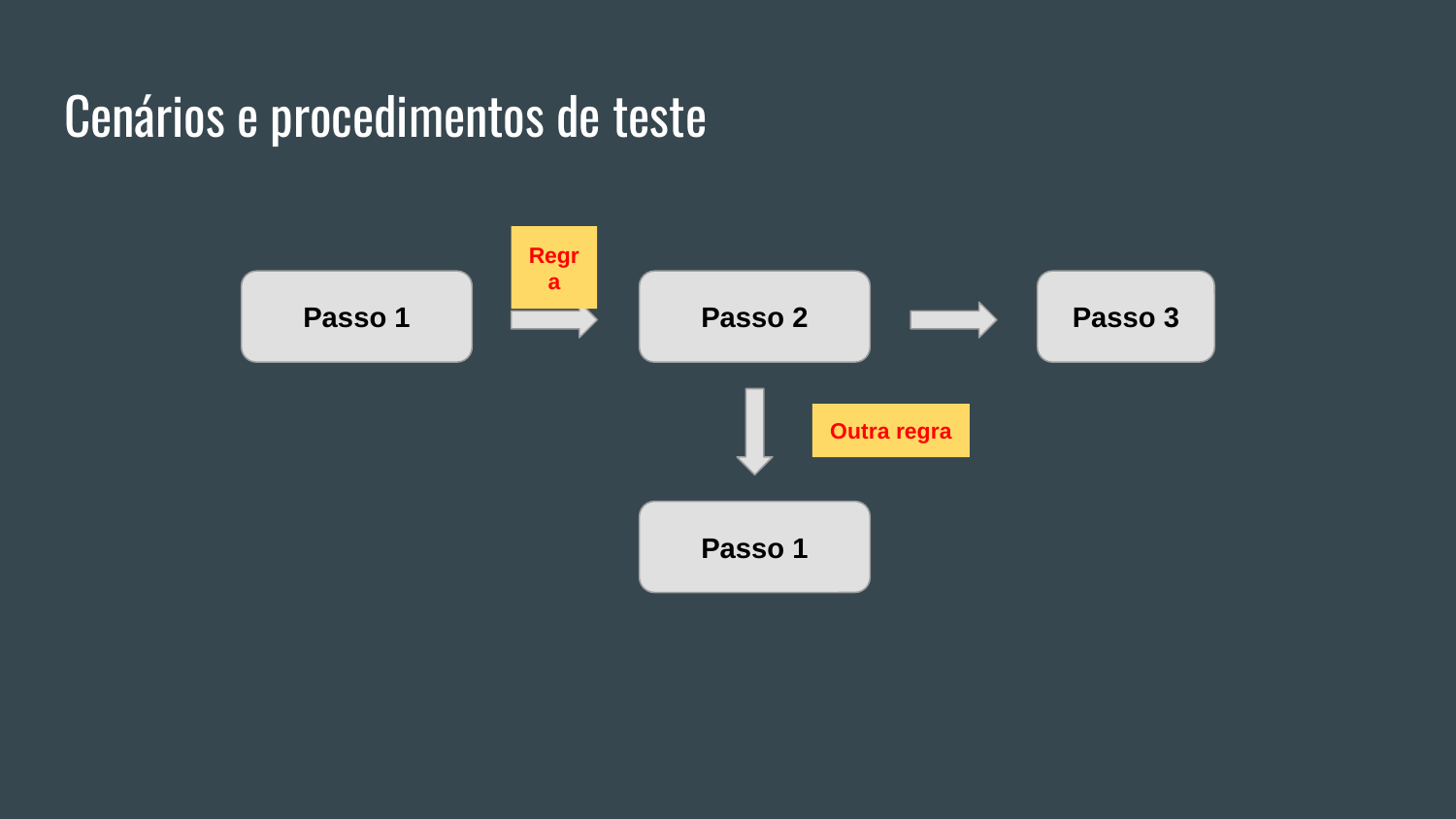

# Cenários e procedimentos de teste
Regra
Passo 1
Passo 2
Passo 3

Outra regra

Passo 1